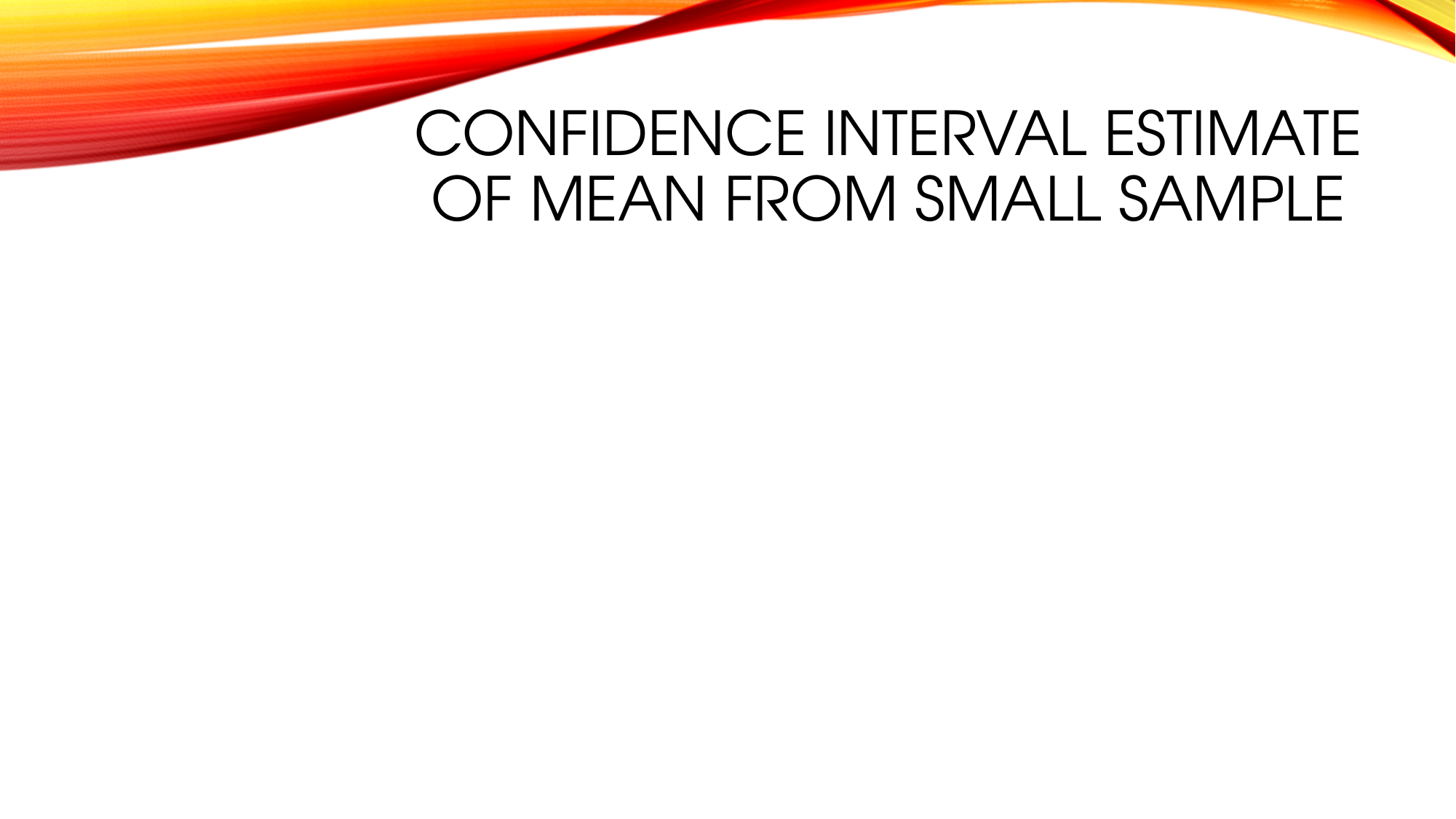

# Confidence interval estimate of Mean from small sample